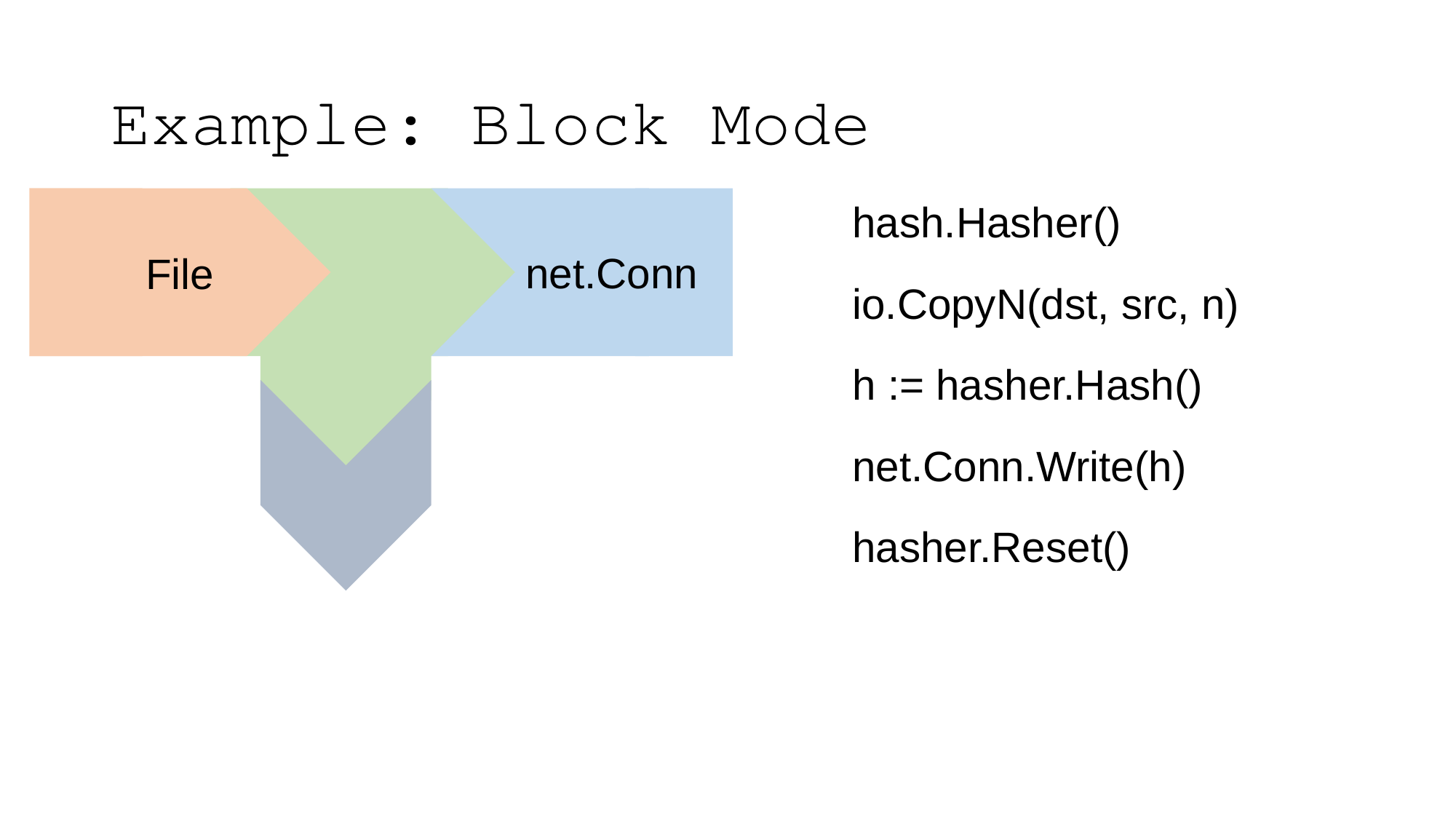

# Example: Block Mode

net.Conn

File

hash.Hasher()
io.CopyN(dst, src, n)
h := hasher.Hash()

net.Conn.Write(h)
hasher.Reset()